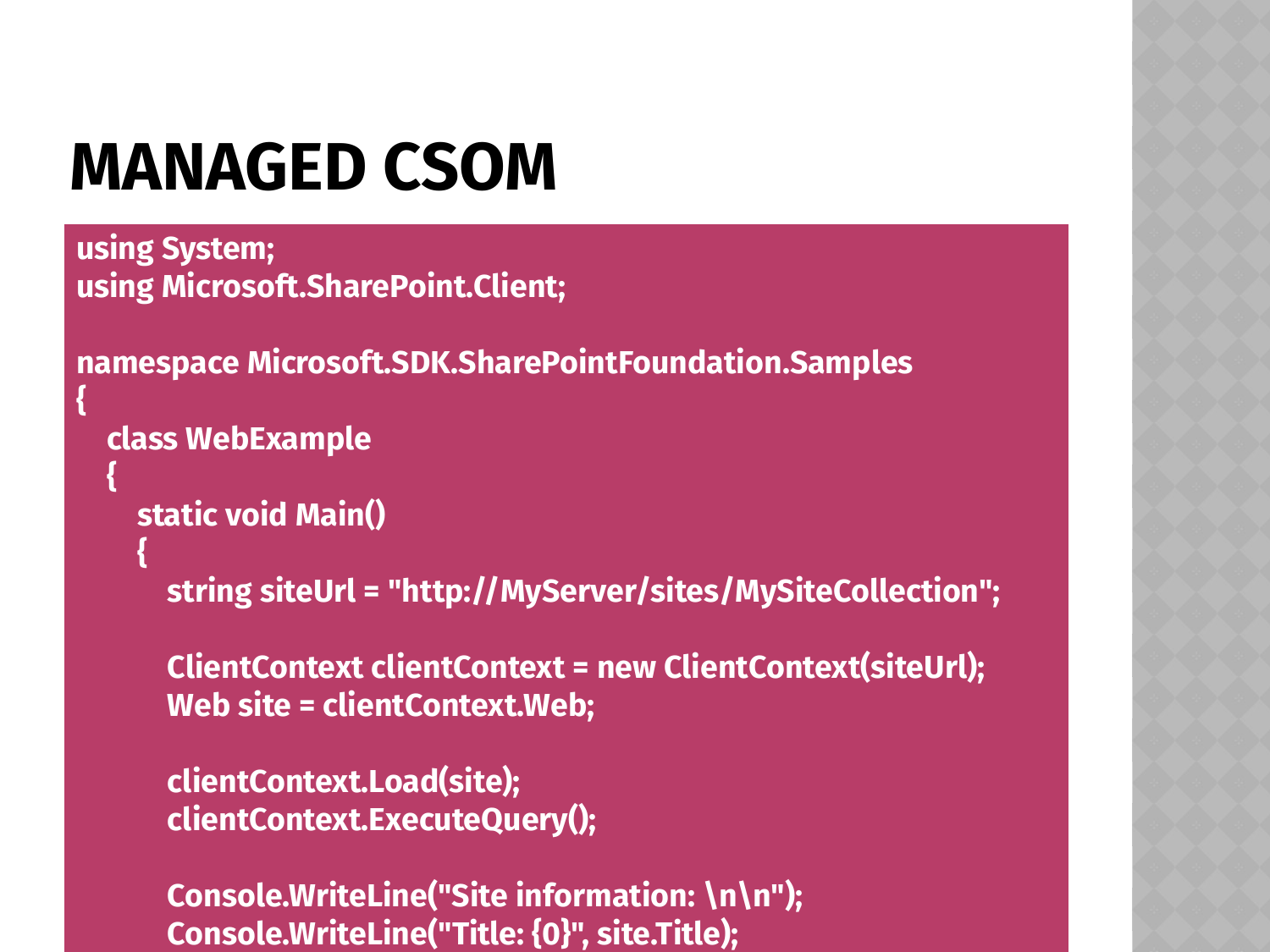

# Managed csom
| using System; using Microsoft.SharePoint.Client; namespace Microsoft.SDK.SharePointFoundation.Samples { class WebExample { static void Main() { string siteUrl = "http://MyServer/sites/MySiteCollection"; ClientContext clientContext = new ClientContext(siteUrl); Web site = clientContext.Web; clientContext.Load(site); clientContext.ExecuteQuery(); Console.WriteLine("Site information: \n\n"); Console.WriteLine("Title: {0}", site.Title); Console.WriteLine("ID: {0}", site.Id); Console.WriteLine("Language: {0}", site.Language); Console.WriteLine("UI Version: {0}", site.UIVersion); Console.WriteLine("Description: {0}", site.Description); Console.WriteLine("Created: {0}", site.Created); } } } |
| --- |